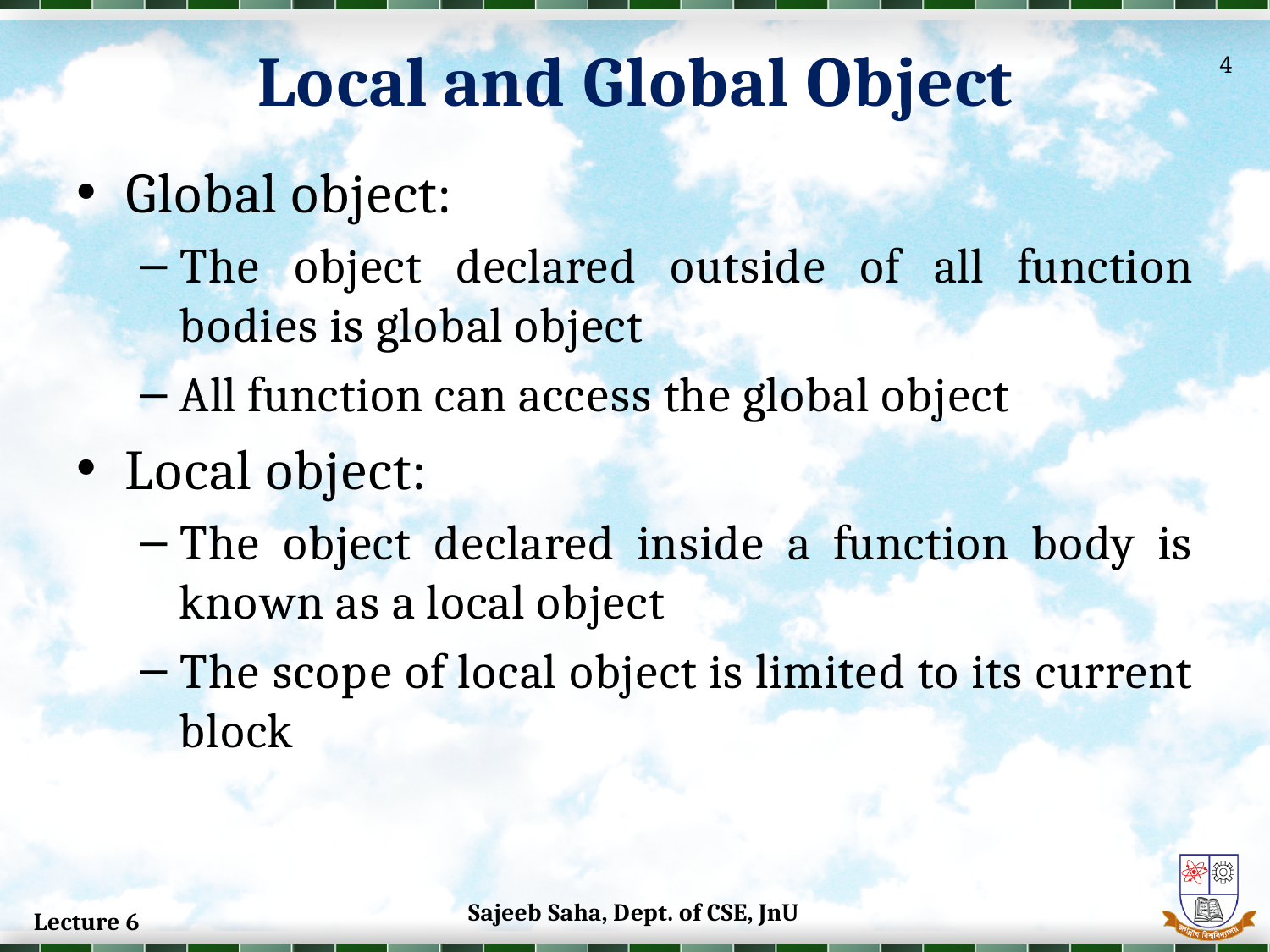

Local and Global Object
4
Global object:
The object declared outside of all function bodies is global object
All function can access the global object
Local object:
The object declared inside a function body is known as a local object
The scope of local object is limited to its current block
Sajeeb Saha, Dept. of CSE, JnU